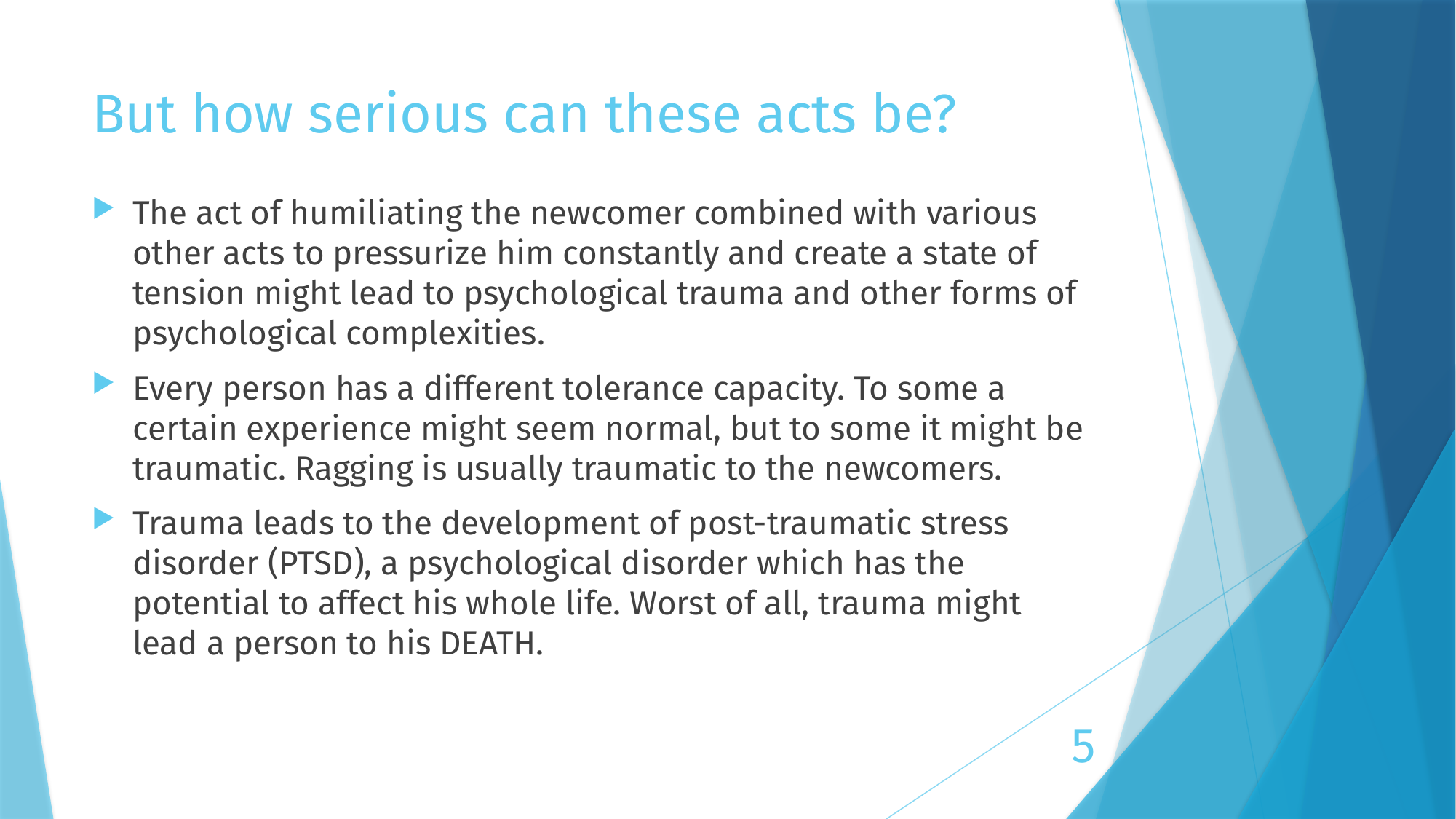

# But how serious can these acts be?
The act of humiliating the newcomer combined with various other acts to pressurize him constantly and create a state of tension might lead to psychological trauma and other forms of psychological complexities.
Every person has a different tolerance capacity. To some a certain experience might seem normal, but to some it might be traumatic. Ragging is usually traumatic to the newcomers.
Trauma leads to the development of post-traumatic stress disorder (PTSD), a psychological disorder which has the potential to affect his whole life. Worst of all, trauma might lead a person to his DEATH.

5